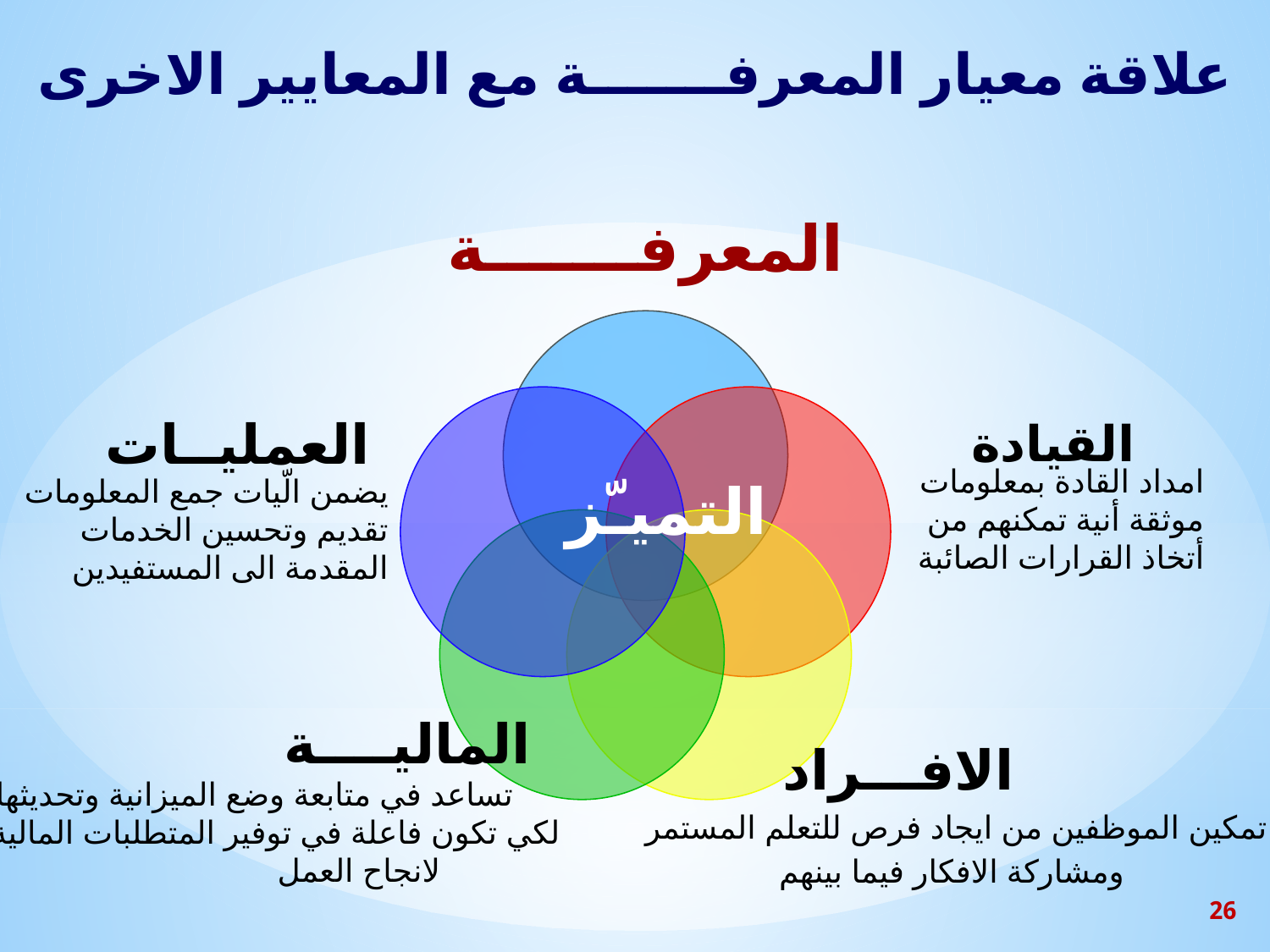

علاقة معيار المعرفـــــــة مع المعايير الاخرى
المعرفـــــــة

العمليــات
القيادة
التميـّز

         الماليــــة
                    تساعد في متابعة وضع الميزانية وتحديثها
	     	لكي تكون فاعلة في توفير المتطلبات المالية
               		لانجاح العمل

الافـــراد
تمكين الموظفين من ايجاد فرص للتعلم المستمر
ومشاركة الافكار فيما بينهم

امداد القادة بمعلومات موثقة أنية تمكنهم من أتخاذ القرارات الصائبة
يضمن الّيات جمع المعلومات تقديم وتحسين الخدمات المقدمة الى المستفيدين
26